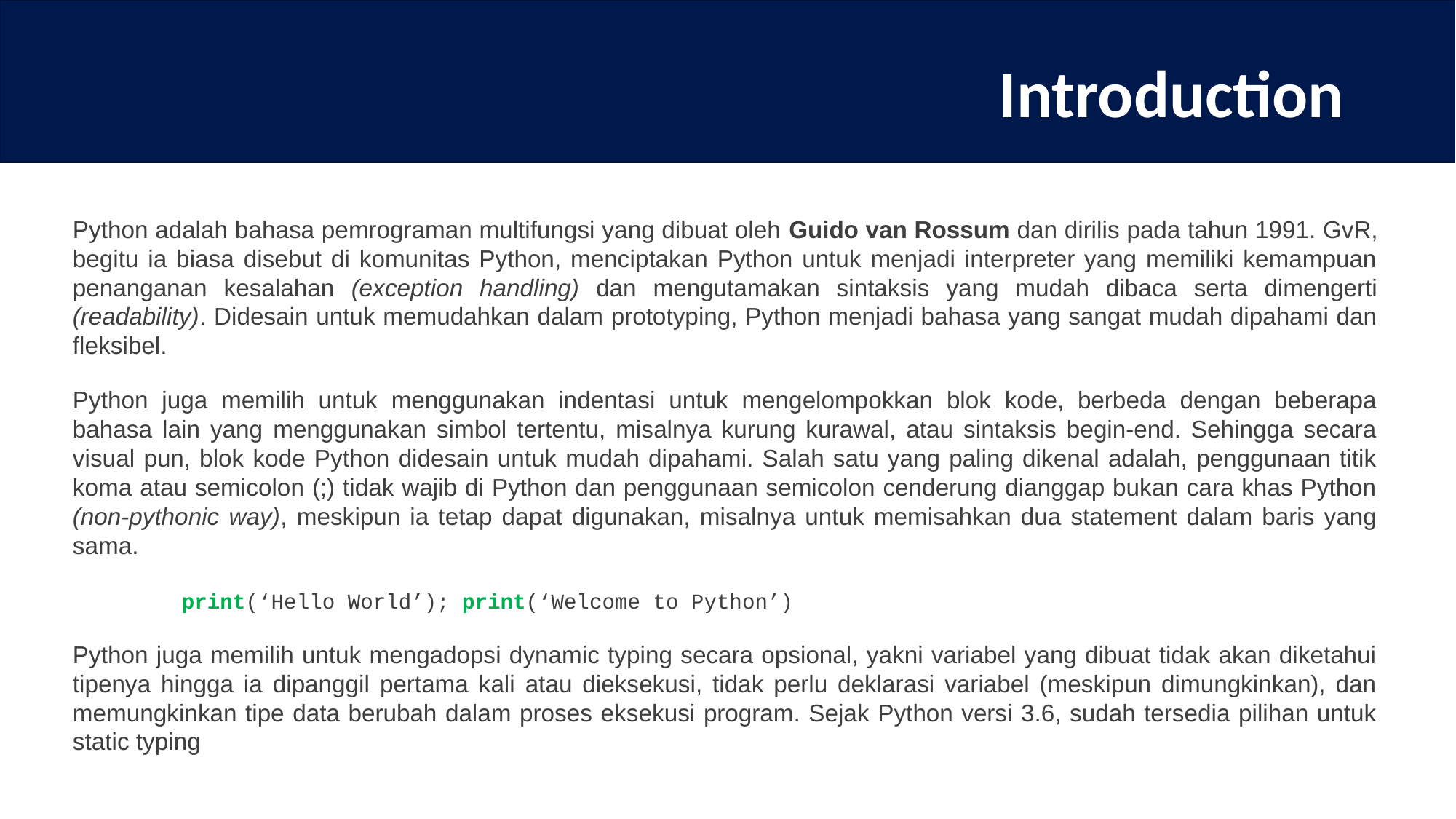

# Introduction
Python adalah bahasa pemrograman multifungsi yang dibuat oleh Guido van Rossum dan dirilis pada tahun 1991. GvR, begitu ia biasa disebut di komunitas Python, menciptakan Python untuk menjadi interpreter yang memiliki kemampuan penanganan kesalahan (exception handling) dan mengutamakan sintaksis yang mudah dibaca serta dimengerti (readability). Didesain untuk memudahkan dalam prototyping, Python menjadi bahasa yang sangat mudah dipahami dan fleksibel.

Python juga memilih untuk menggunakan indentasi untuk mengelompokkan blok kode, berbeda dengan beberapa bahasa lain yang menggunakan simbol tertentu, misalnya kurung kurawal, atau sintaksis begin-end. Sehingga secara visual pun, blok kode Python didesain untuk mudah dipahami. Salah satu yang paling dikenal adalah, penggunaan titik koma atau semicolon (;) tidak wajib di Python dan penggunaan semicolon cenderung dianggap bukan cara khas Python (non-pythonic way), meskipun ia tetap dapat digunakan, misalnya untuk memisahkan dua statement dalam baris yang sama.

	print(‘Hello World’); print(‘Welcome to Python’)

Python juga memilih untuk mengadopsi dynamic typing secara opsional, yakni variabel yang dibuat tidak akan diketahui tipenya hingga ia dipanggil pertama kali atau dieksekusi, tidak perlu deklarasi variabel (meskipun dimungkinkan), dan memungkinkan tipe data berubah dalam proses eksekusi program. Sejak Python versi 3.6, sudah tersedia pilihan untuk static typing